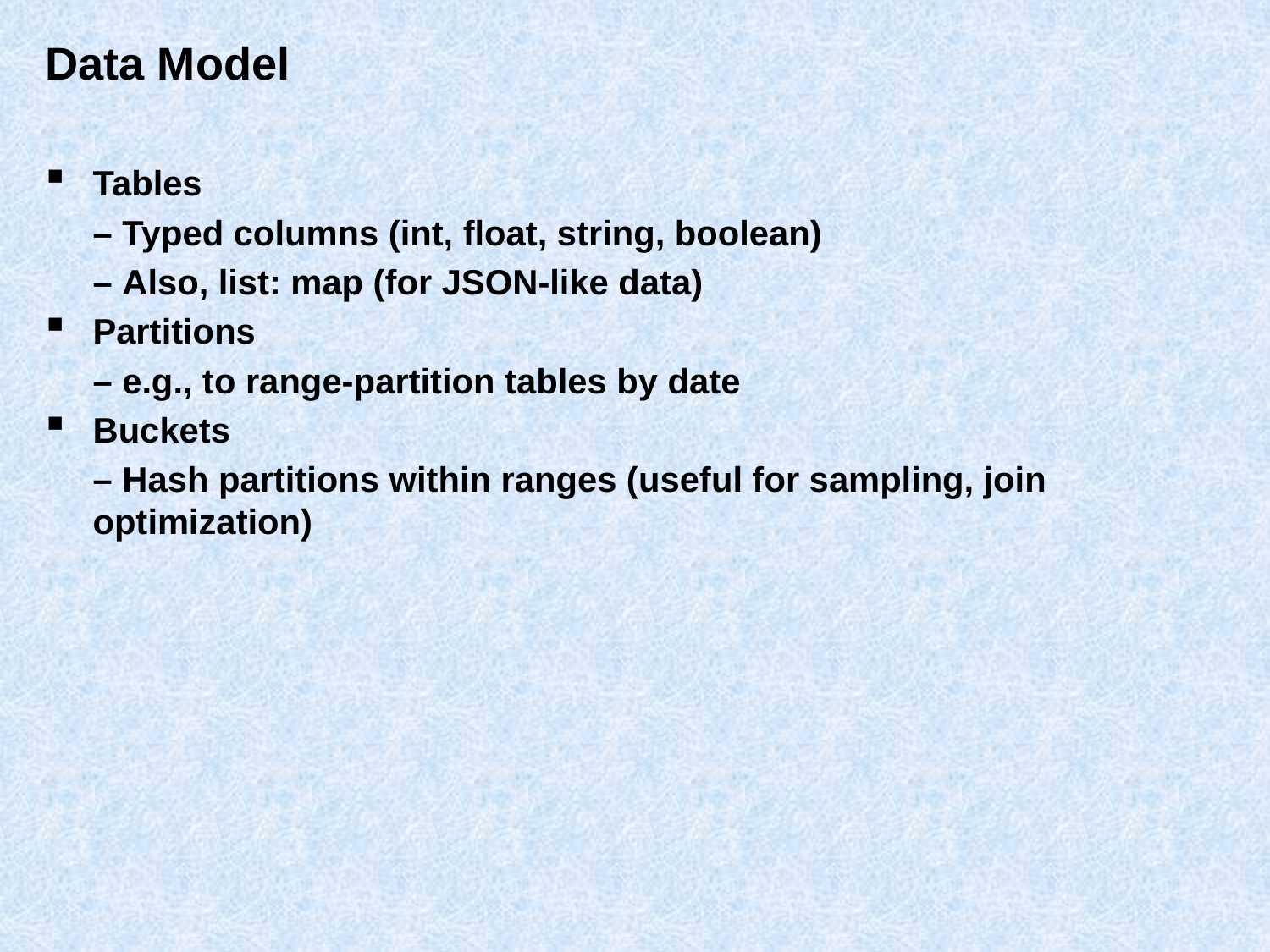

# Data Model
Tables
	– Typed columns (int, float, string, boolean)
	– Also, list: map (for JSON-like data)
Partitions
	– e.g., to range-partition tables by date
Buckets
	– Hash partitions within ranges (useful for sampling, join optimization)